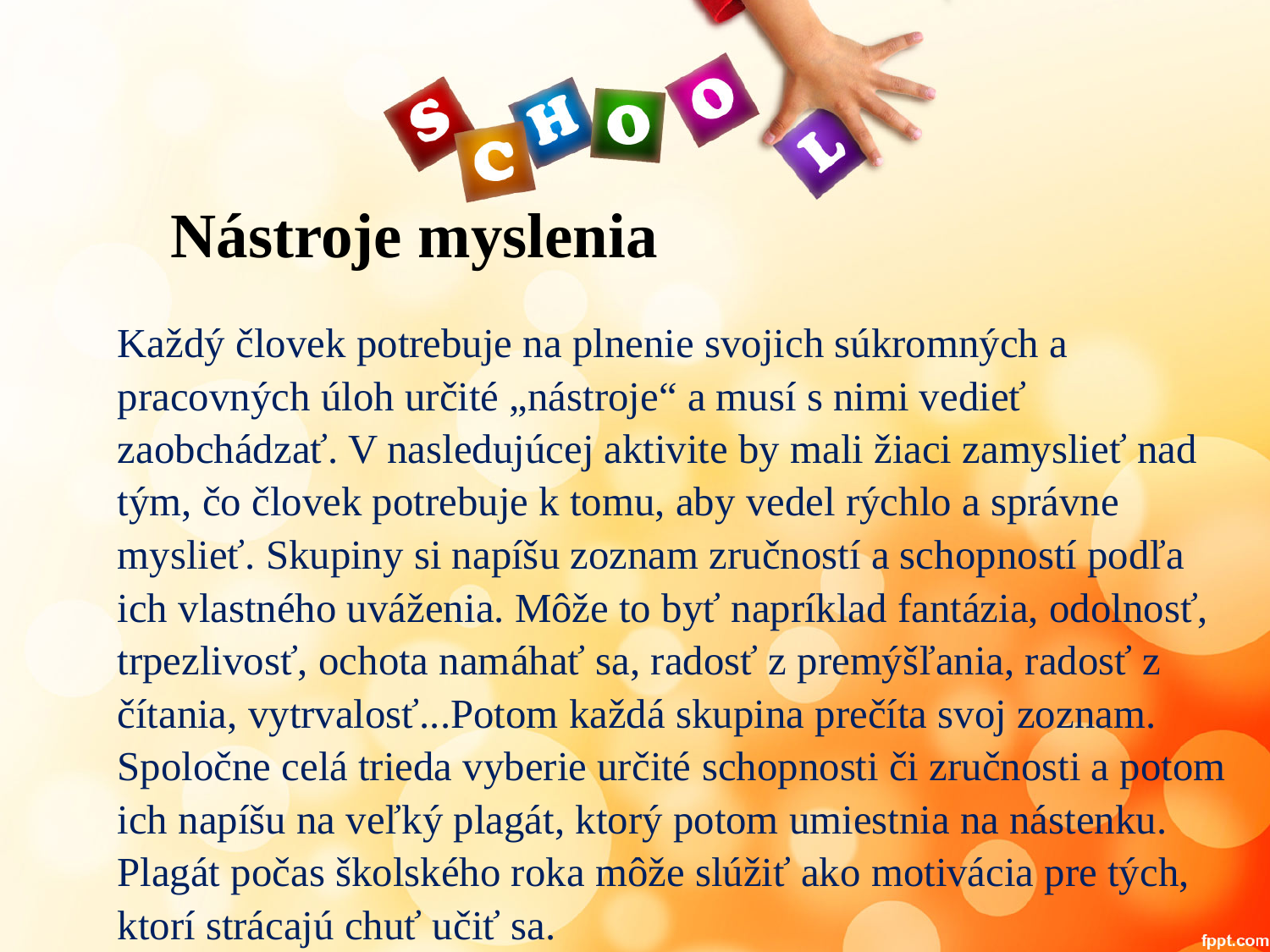

# Nástroje myslenia
Každý človek potrebuje na plnenie svojich súkromných a pracovných úloh určité „nástroje“ a musí s nimi vedieť zaobchádzať. V nasledujúcej aktivite by mali žiaci zamyslieť nad tým, čo človek potrebuje k tomu, aby vedel rýchlo a správne myslieť. Skupiny si napíšu zoznam zručností a schopností podľa ich vlastného uváženia. Môže to byť napríklad fantázia, odolnosť, trpezlivosť, ochota namáhať sa, radosť z premýšľania, radosť z čítania, vytrvalosť...Potom každá skupina prečíta svoj zoznam. Spoločne celá trieda vyberie určité schopnosti či zručnosti a potom ich napíšu na veľký plagát, ktorý potom umiestnia na nástenku. Plagát počas školského roka môže slúžiť ako motivácia pre tých, ktorí strácajú chuť učiť sa.